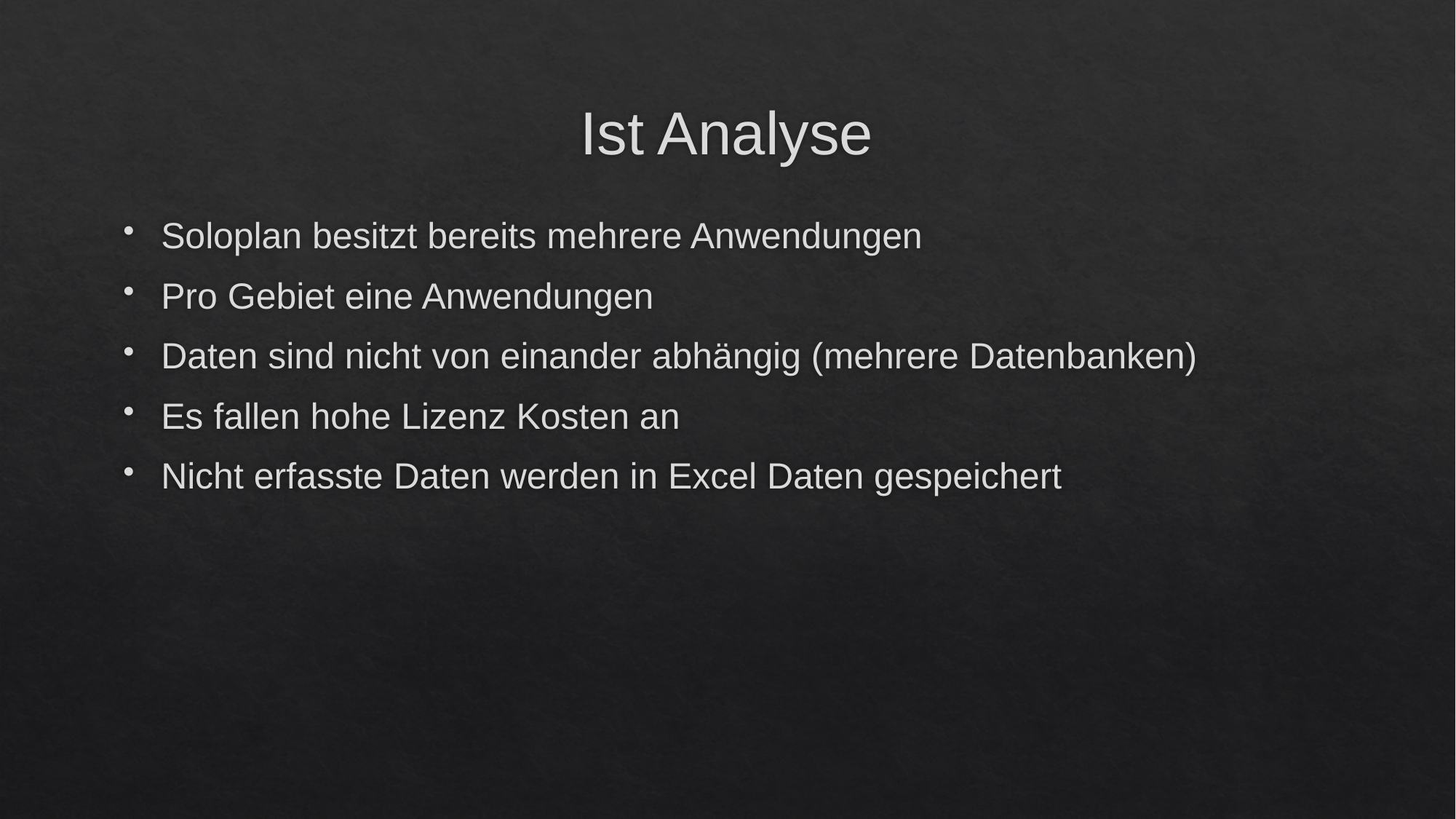

# Ist Analyse
Soloplan besitzt bereits mehrere Anwendungen
Pro Gebiet eine Anwendungen
Daten sind nicht von einander abhängig (mehrere Datenbanken)
Es fallen hohe Lizenz Kosten an
Nicht erfasste Daten werden in Excel Daten gespeichert